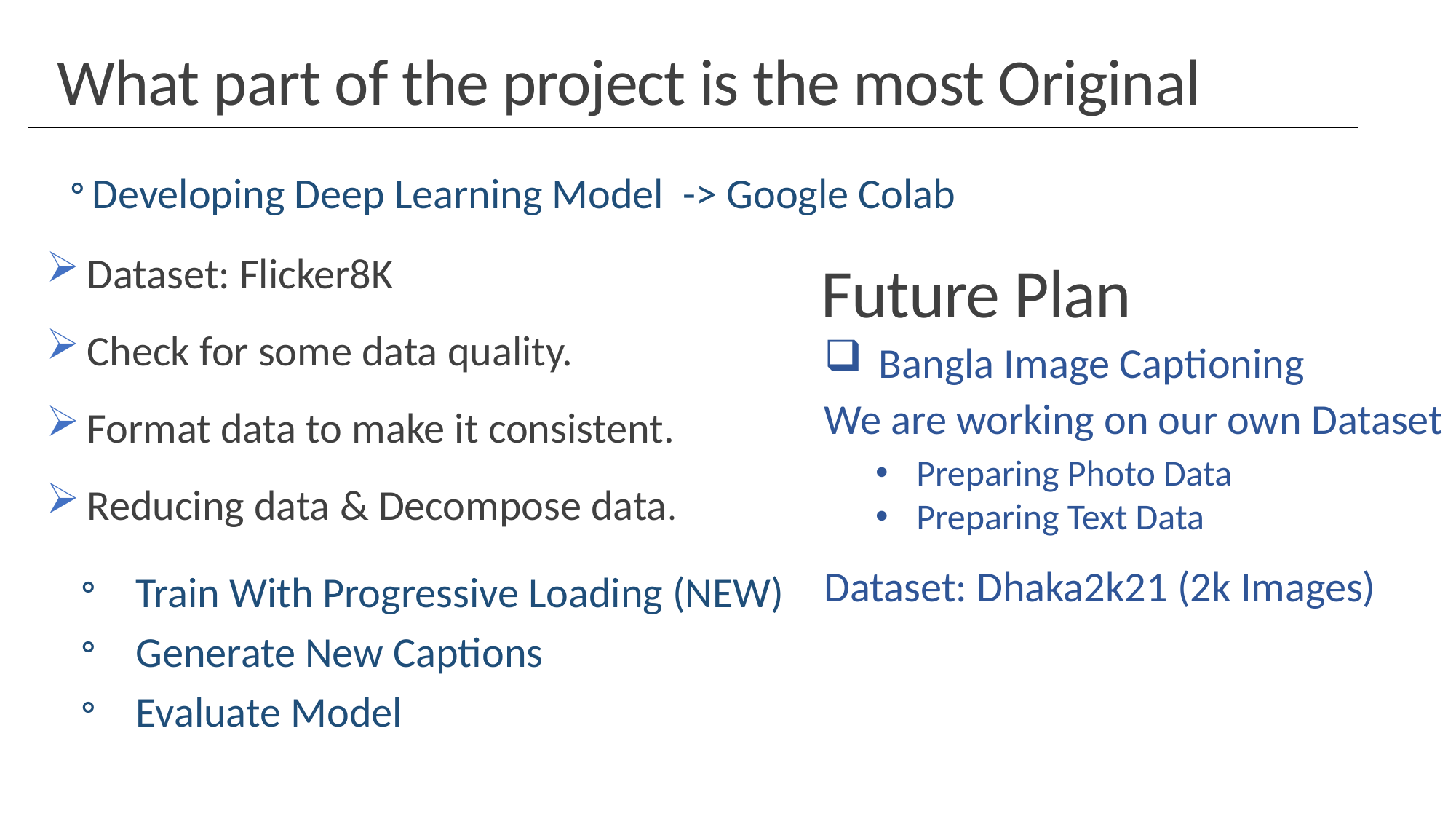

What part of the project is the most Original
Developing Deep Learning Model  -> Google Colab
Dataset: Flicker8K
Check for some data quality.
Format data to make it consistent.
Reducing data & Decompose data.

Train With Progressive Loading (NEW)
Generate New Captions
Evaluate Model

Future Plan
Bangla Image Captioning
We are working on our own Dataset

Dataset: Dhaka2k21 (2k Images)
Preparing Photo Data
Preparing Text Data